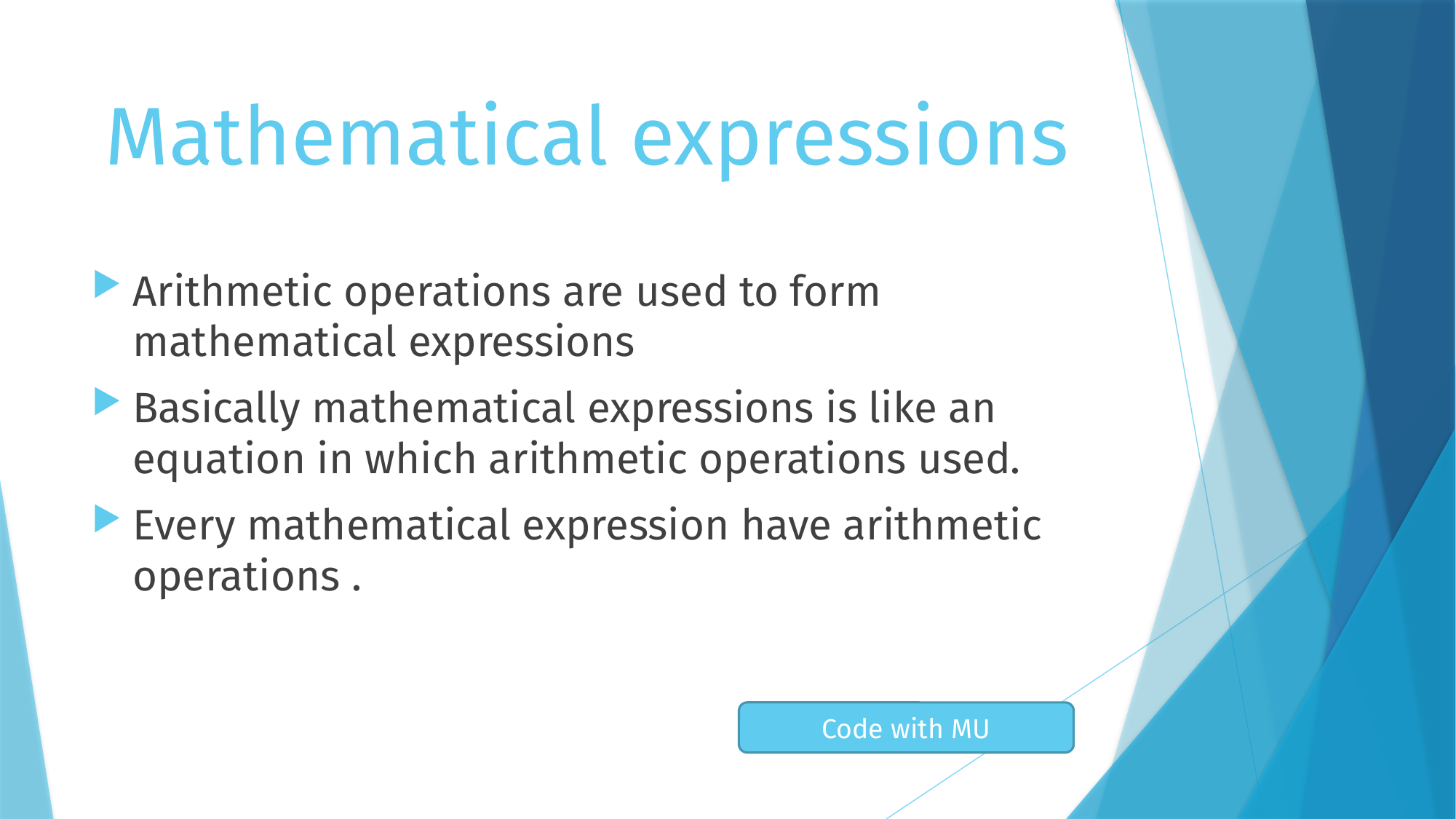

# Mathematical expressions
Arithmetic operations are used to form mathematical expressions
Basically mathematical expressions is like an equation in which arithmetic operations used.
Every mathematical expression have arithmetic operations .
Code with MU